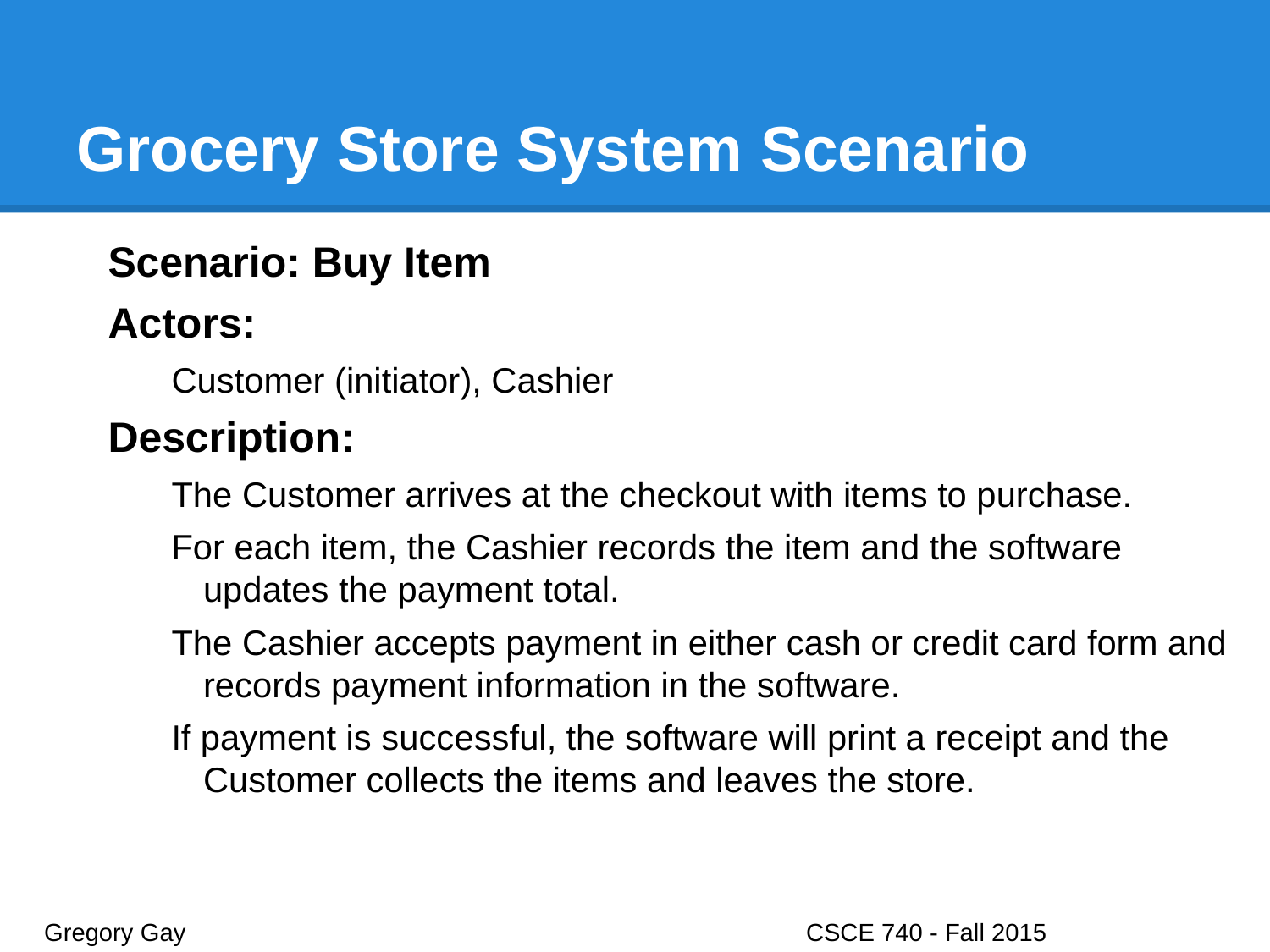

# Grocery Store System Scenario
Scenario: Buy Item
Actors:
Customer (initiator), Cashier
Description:
The Customer arrives at the checkout with items to purchase.
For each item, the Cashier records the item and the software updates the payment total.
The Cashier accepts payment in either cash or credit card form and records payment information in the software.
If payment is successful, the software will print a receipt and the Customer collects the items and leaves the store.

Gregory Gay					CSCE 740 - Fall 2015								32